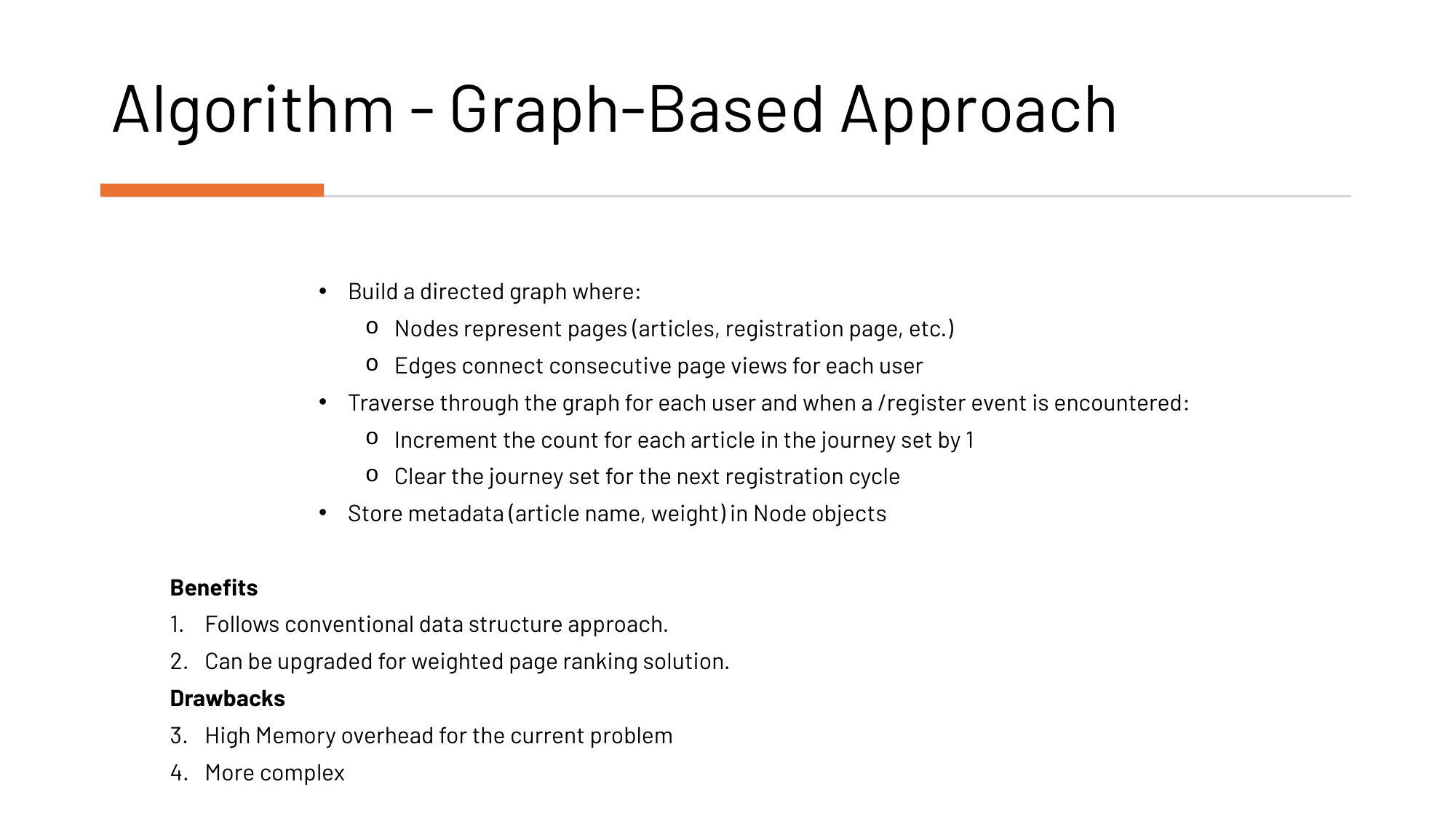

# Algorithm - Graph-Based Approach

Build a directed graph where:
Nodes represent pages (articles, registration page, etc.)
Edges connect consecutive page views for each user
Traverse through the graph for each user and when a /register event is encountered:
Increment the count for each article in the journey set by 1
Clear the journey set for the next registration cycle
Store metadata (article name, weight) in Node objects

Benefits
Follows conventional data structure approach.
Can be upgraded for weighted page ranking solution.
Drawbacks
High Memory overhead for the current problem
More complex